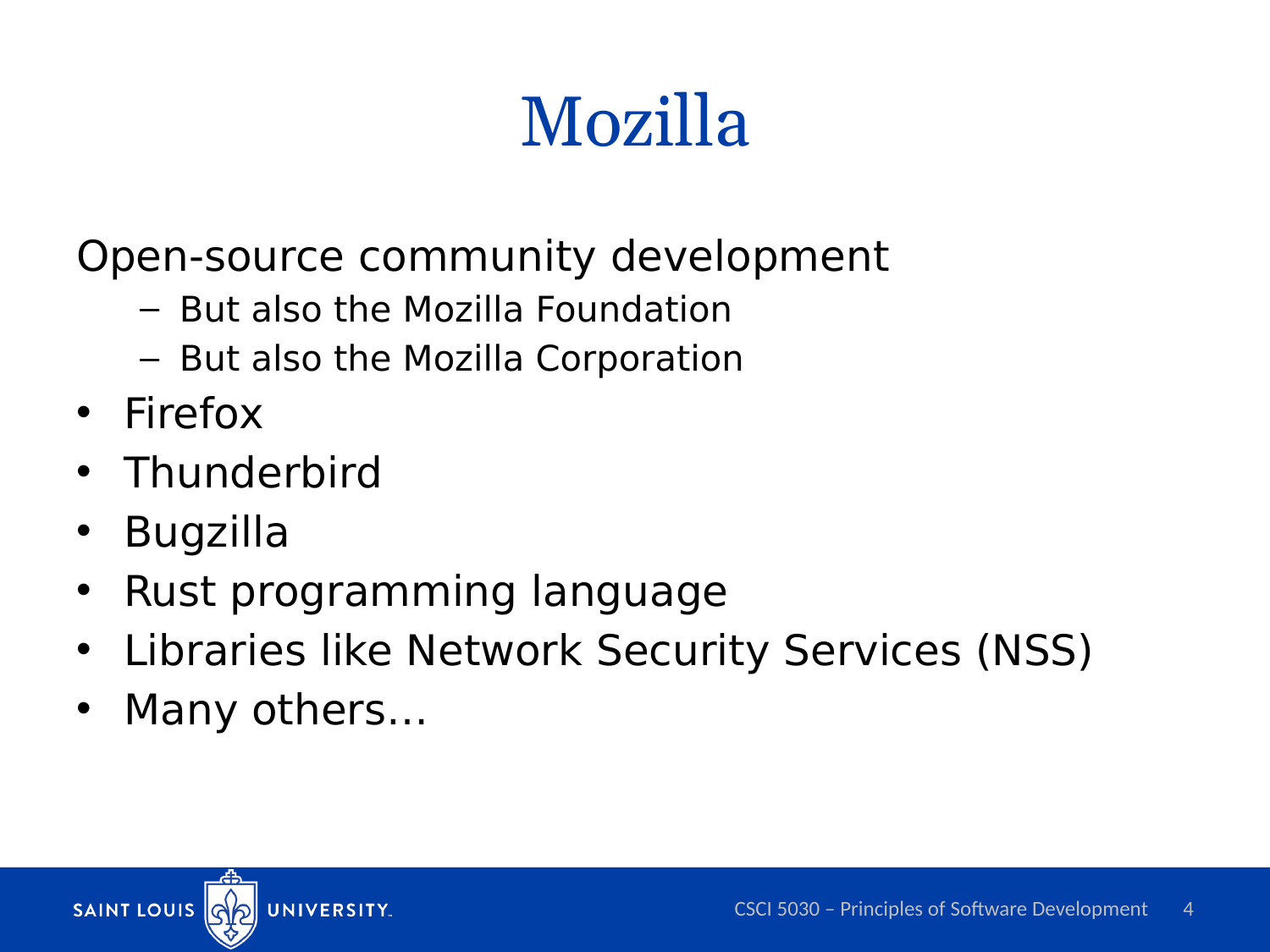

# Mozilla
Open-source community development
But also the Mozilla Foundation
But also the Mozilla Corporation
Firefox
Thunderbird
Bugzilla
Rust programming language
Libraries like Network Security Services (NSS)
Many others…

CSCI 5030 – Principles of Software Development
4